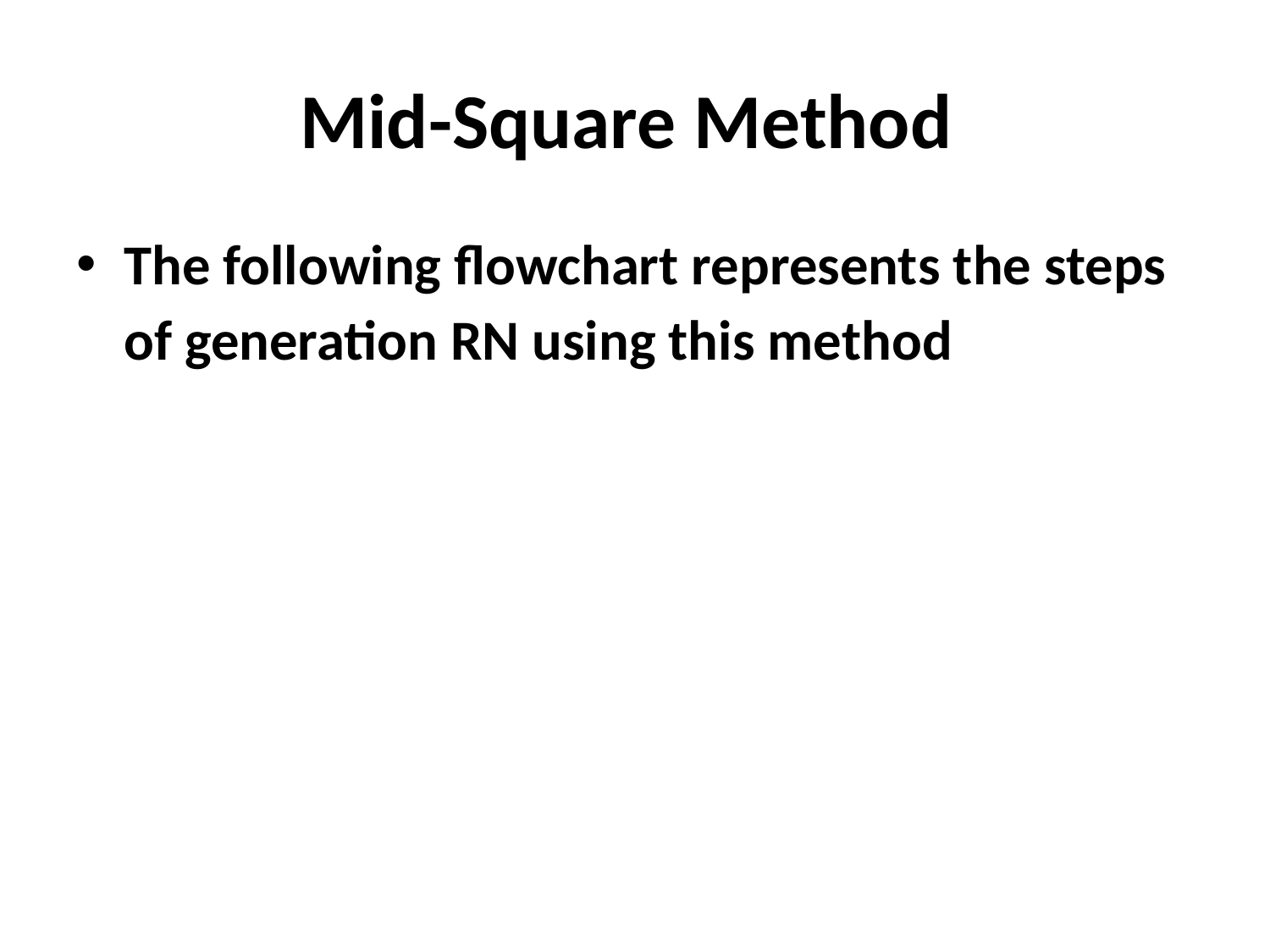

# Mid-Square Method
The following flowchart represents the steps of generation RN using this method